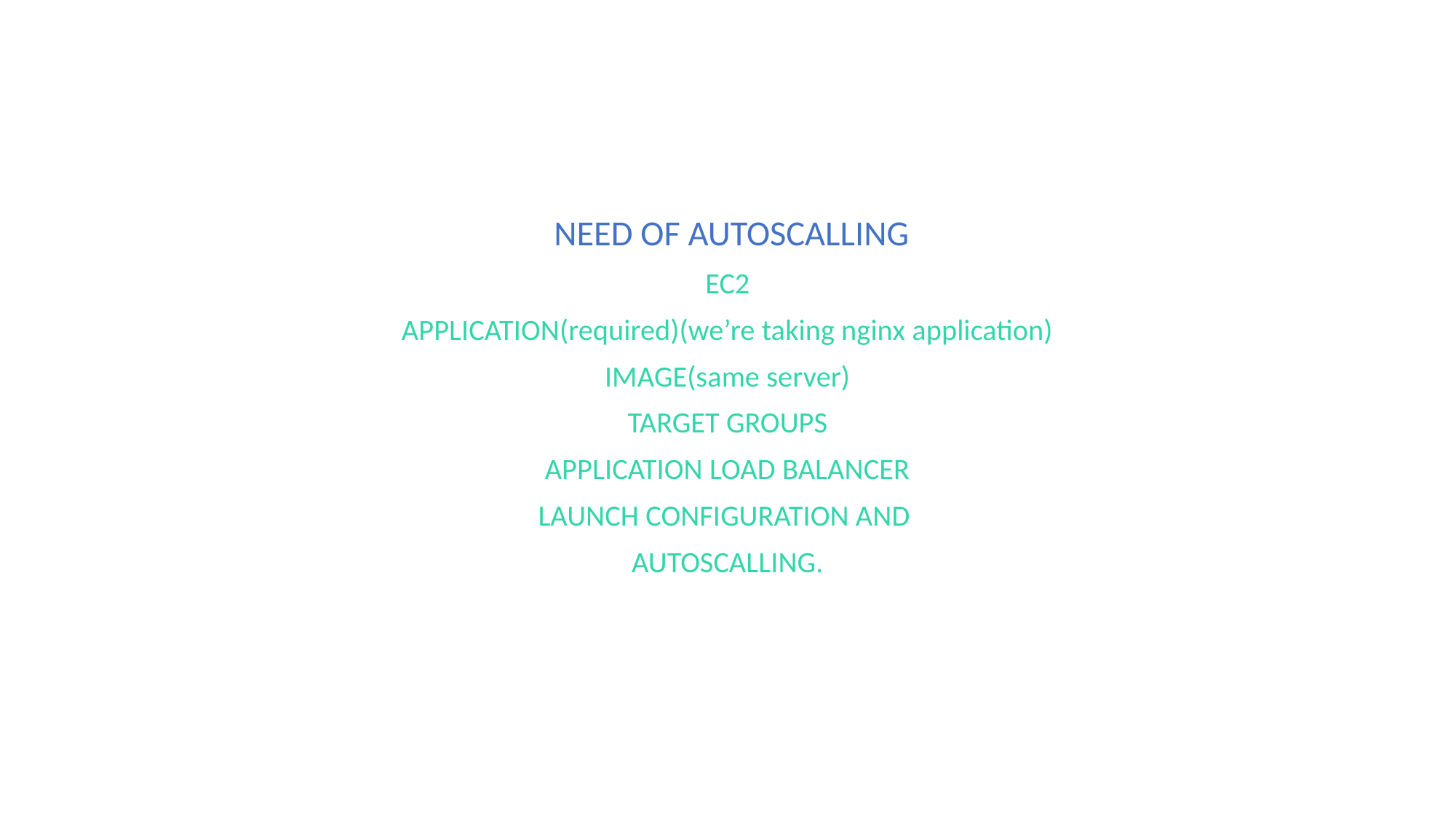

NEED OF AUTOSCALLING
EC2
APPLICATION(required)(we’re taking nginx application)
IMAGE(same server)
TARGET GROUPS
APPLICATION LOAD BALANCER
LAUNCH CONFIGURATION AND
AUTOSCALLING.

#